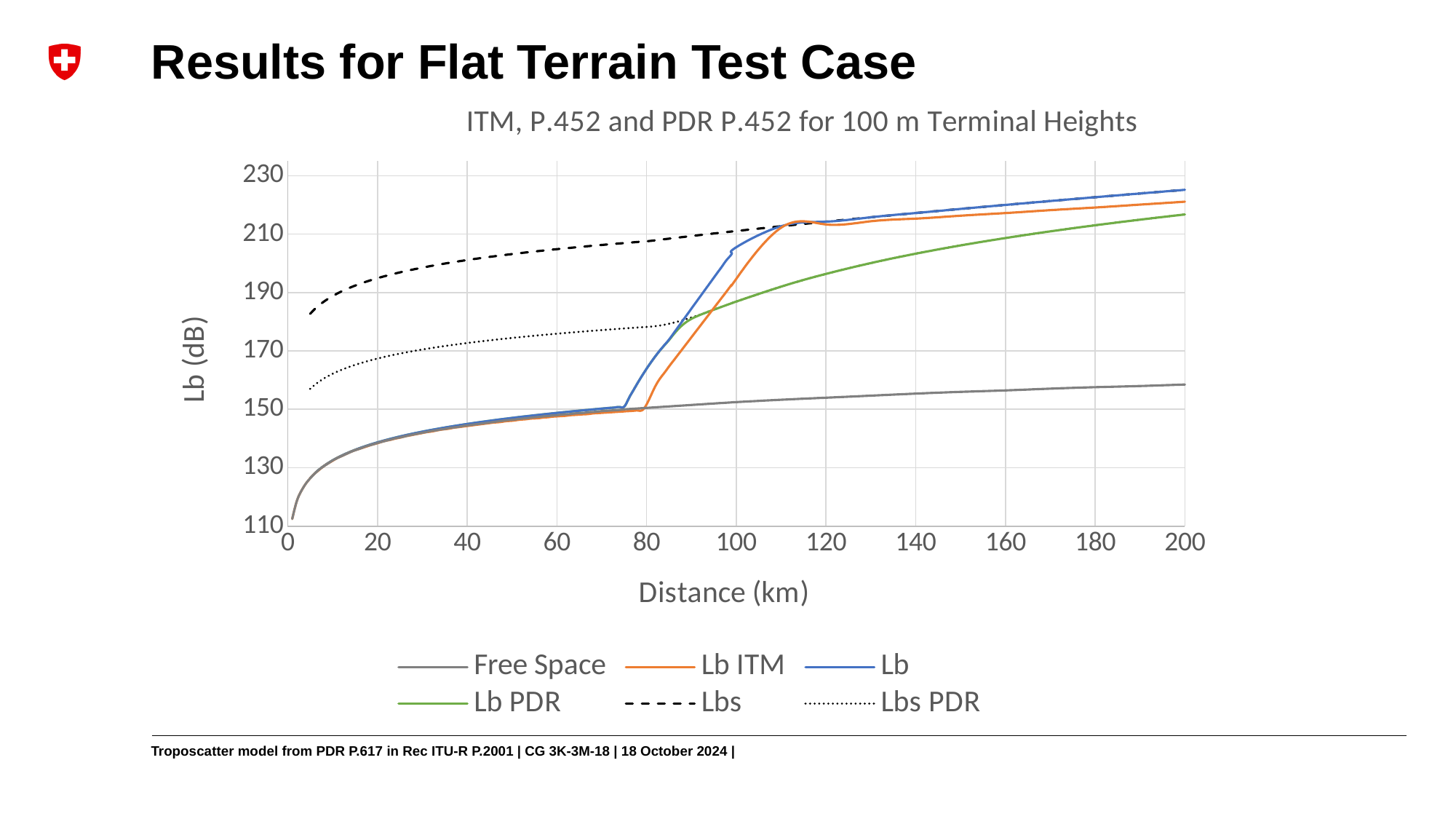

# Results for Flat Terrain Test Case

### Chart: ITM, P.452 and PDR P.452 for 100 m Terminal Heights

| Category |  |  |  |  |  |  |
|---|---|---|---|---|---|---|